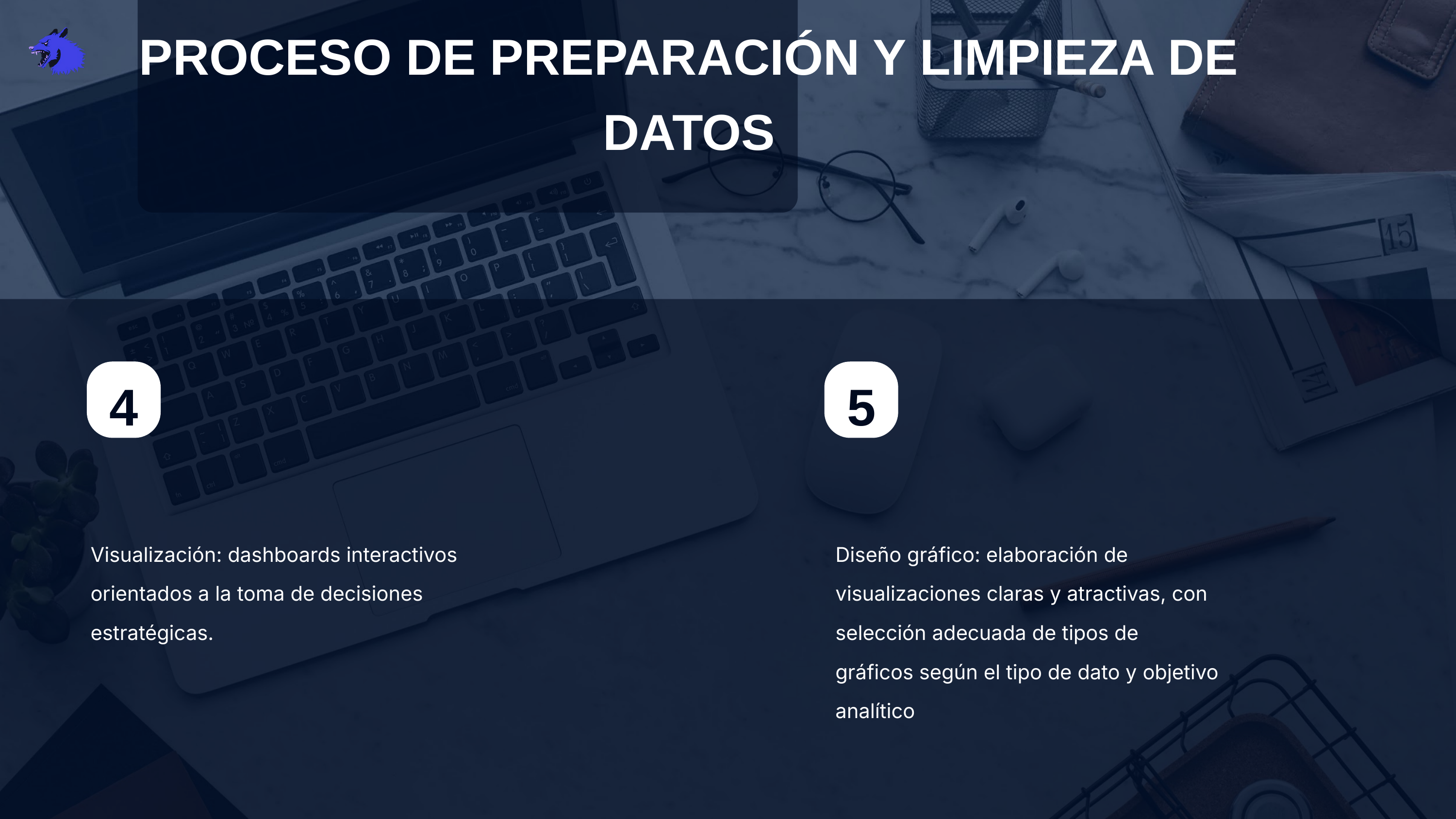

PROCESO DE PREPARACIÓN Y LIMPIEZA DE DATOS

5
4
Visualización: dashboards interactivos orientados a la toma de decisiones estratégicas.
Diseño gráfico: elaboración de visualizaciones claras y atractivas, con selección adecuada de tipos de gráficos según el tipo de dato y objetivo analítico